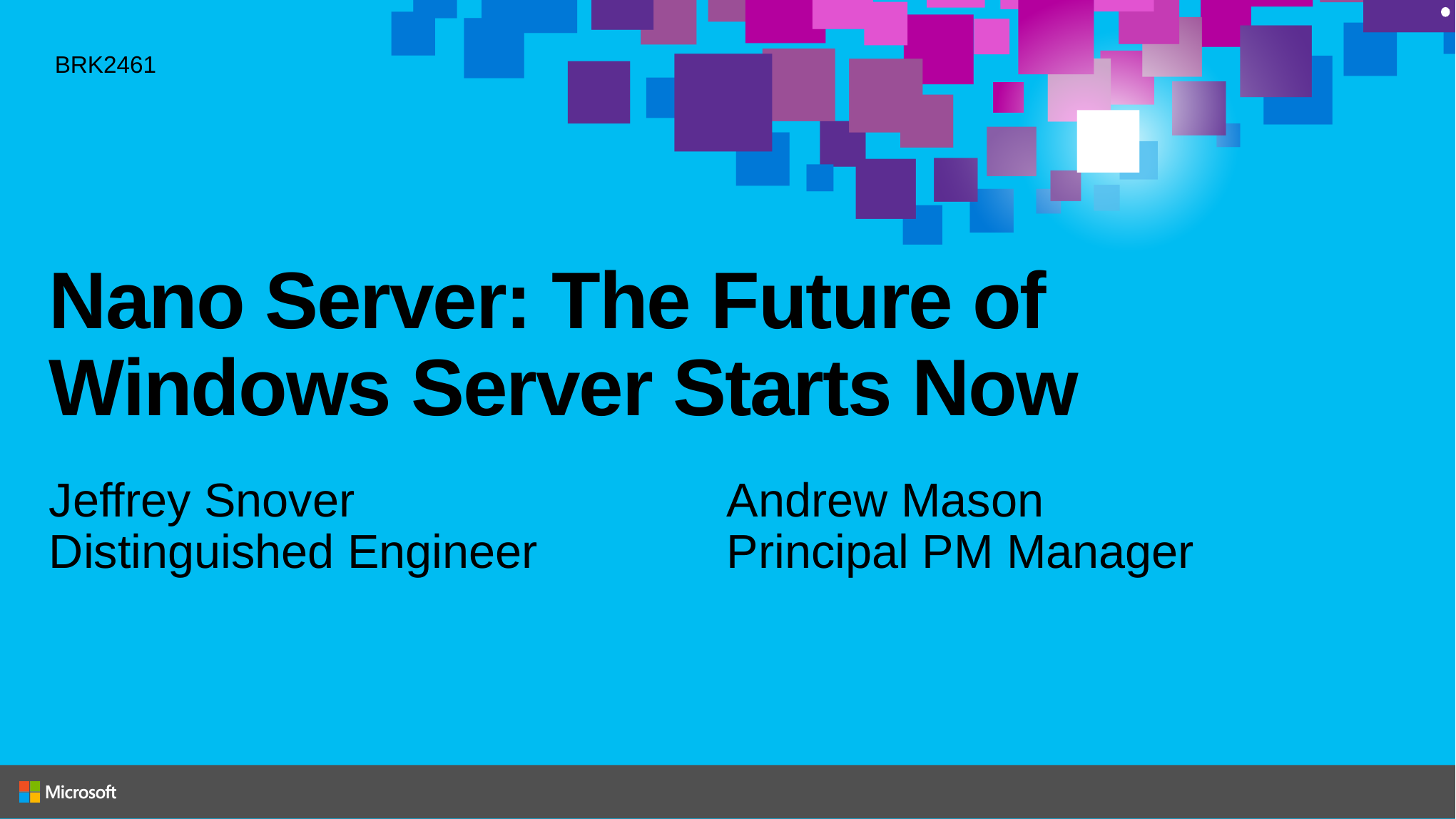

BRK2461
# Nano Server: The Future of Windows Server Starts Now
Andrew Mason
Principal PM Manager
Jeffrey Snover
Distinguished Engineer